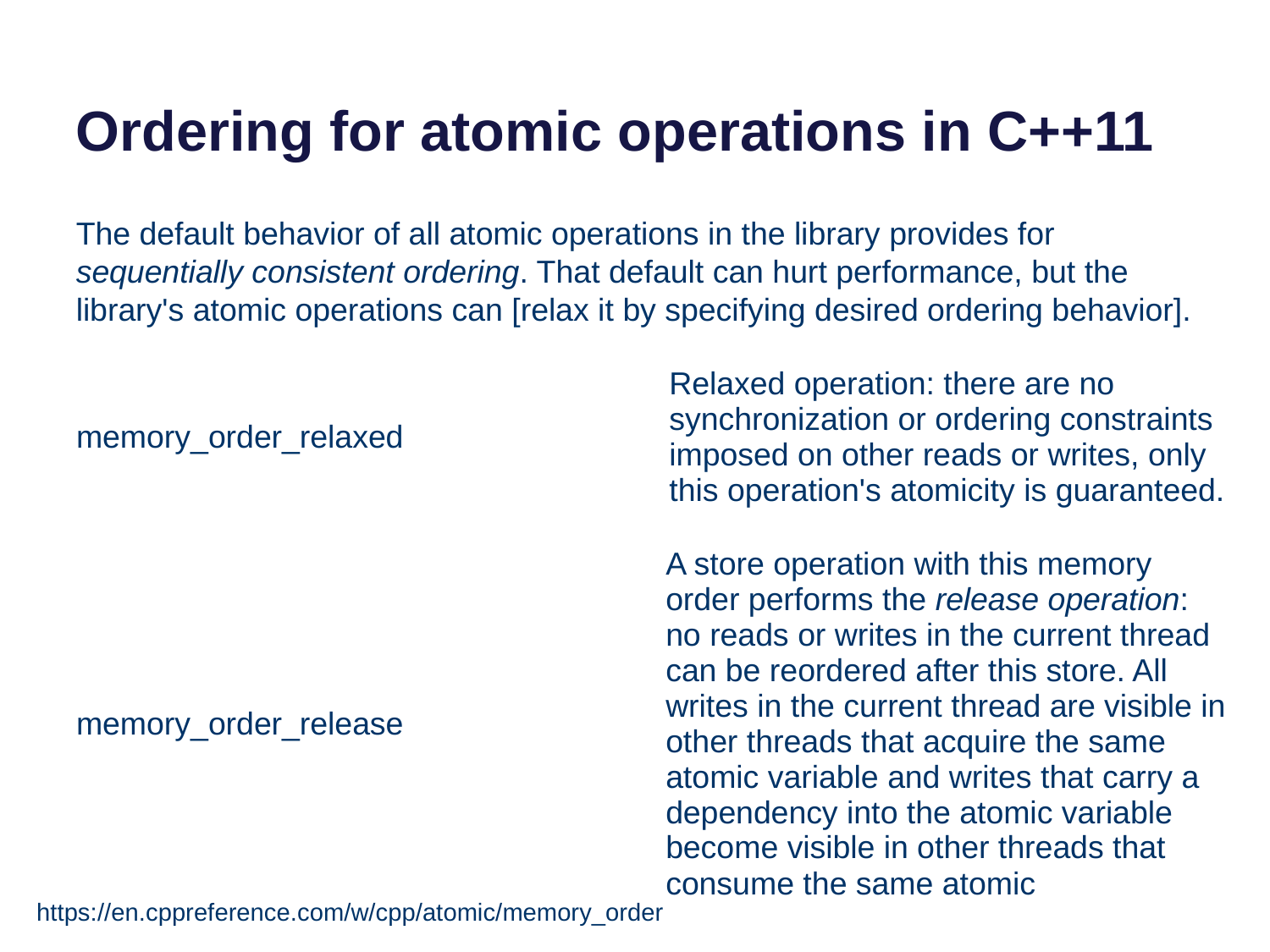

# Ordering for atomic operations in C++11
The default behavior of all atomic operations in the library provides for sequentially consistent ordering. That default can hurt performance, but the library's atomic operations can [relax it by specifying desired ordering behavior].
| memory\_order\_relaxed | Relaxed operation: there are no synchronization or ordering constraints imposed on other reads or writes, only this operation's atomicity is guaranteed. |
| --- | --- |
| memory\_order\_release | A store operation with this memory order performs the release operation: no reads or writes in the current thread can be reordered after this store. All writes in the current thread are visible in other threads that acquire the same atomic variable and writes that carry a dependency into the atomic variable become visible in other threads that consume the same atomic |
| --- | --- |
https://en.cppreference.com/w/cpp/atomic/memory_order